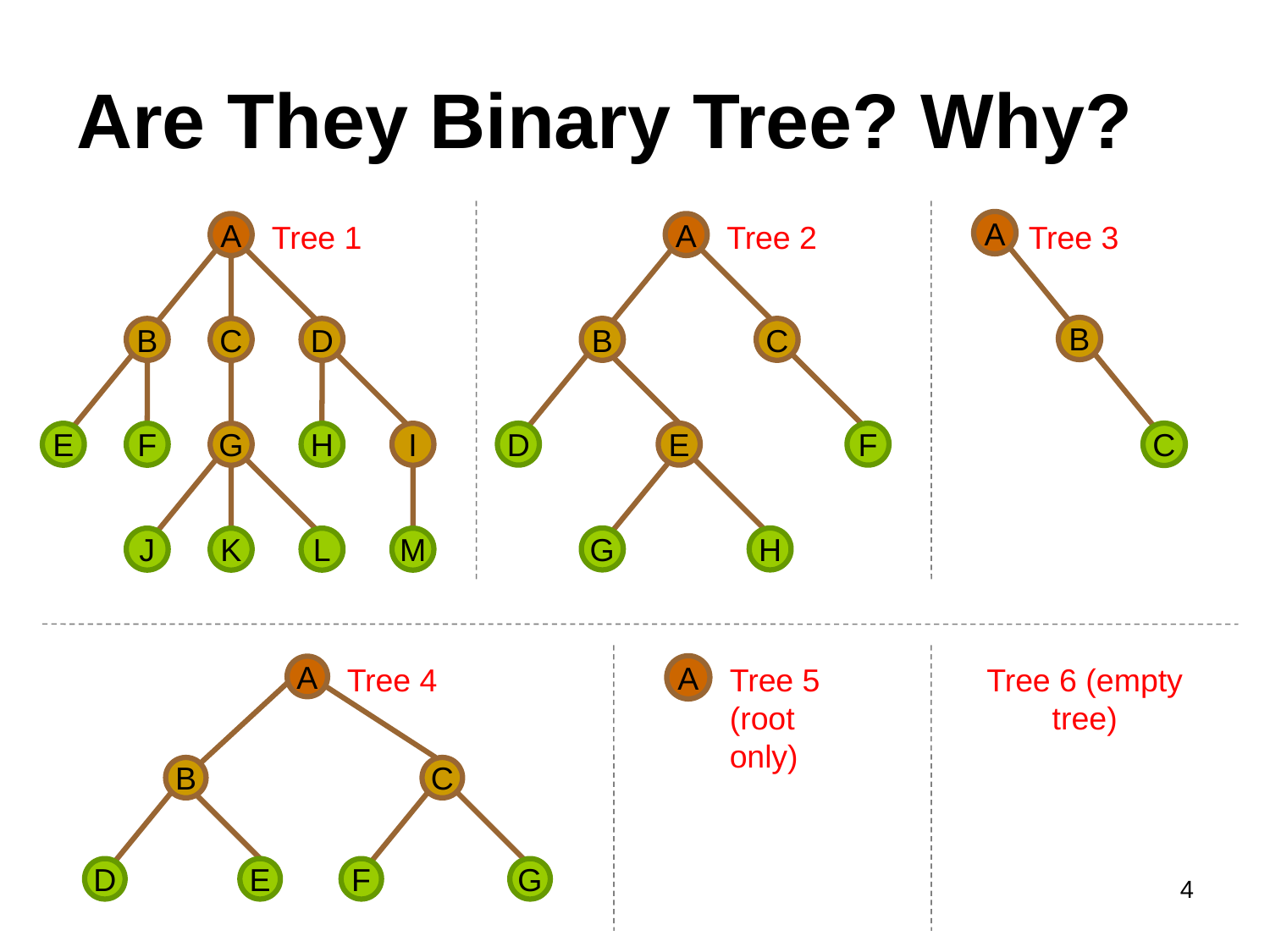

# Are They Binary Tree? Why?

Tree 1
A

B
C
D

E
F
G
H
I

J
K
L
M
Tree 2
A

B
C

D
E
F

G
H
A
Tree 3

B

C

Tree 5
(root only)
Tree 6 (empty tree)
Tree 4
A

B
C

D
E
F
G
A
4